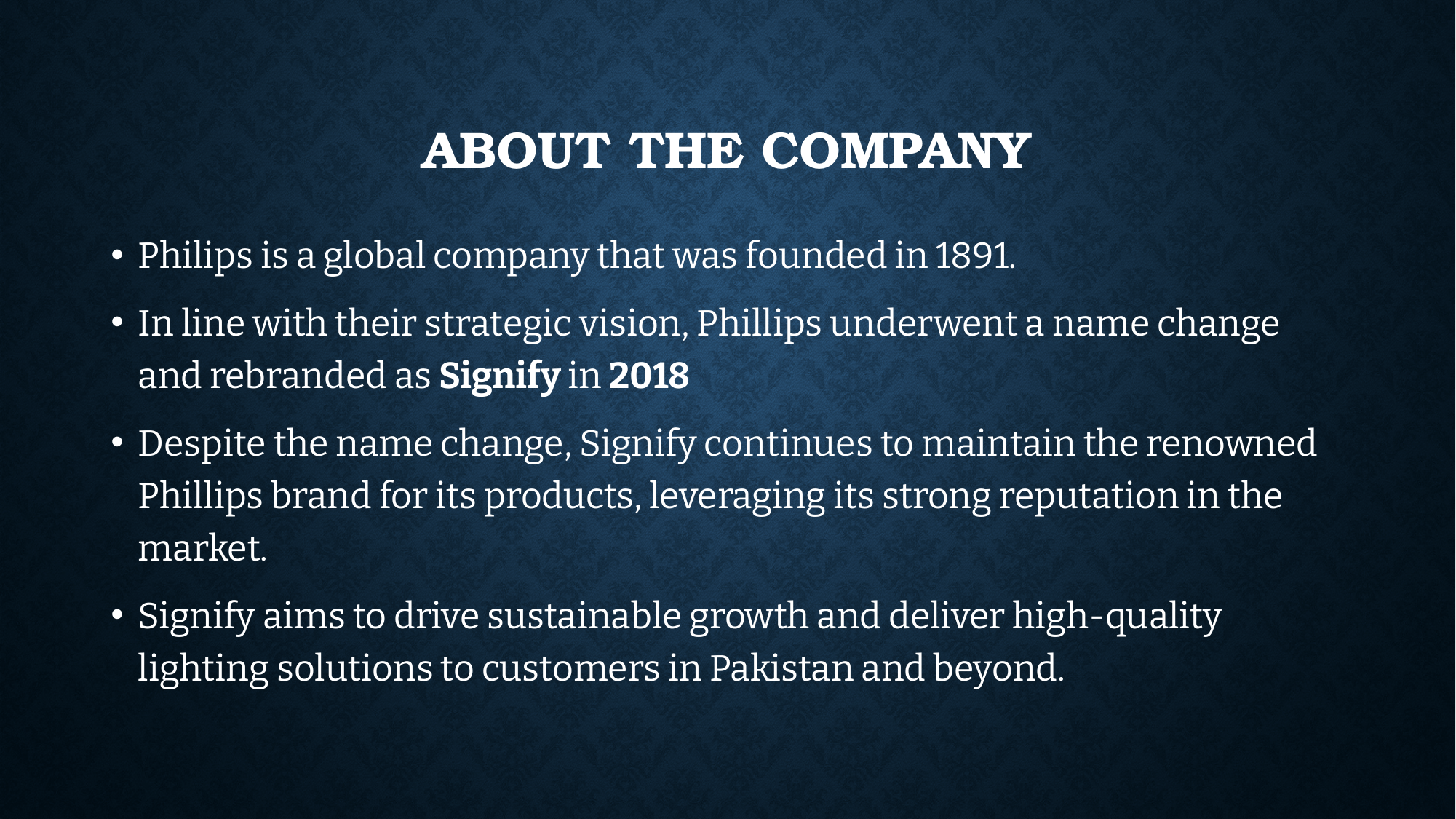

# About the Company
Philips is a global company that was founded in 1891.
In line with their strategic vision, Phillips underwent a name change and rebranded as Signify in 2018
Despite the name change, Signify continues to maintain the renowned Phillips brand for its products, leveraging its strong reputation in the market.
Signify aims to drive sustainable growth and deliver high-quality lighting solutions to customers in Pakistan and beyond.